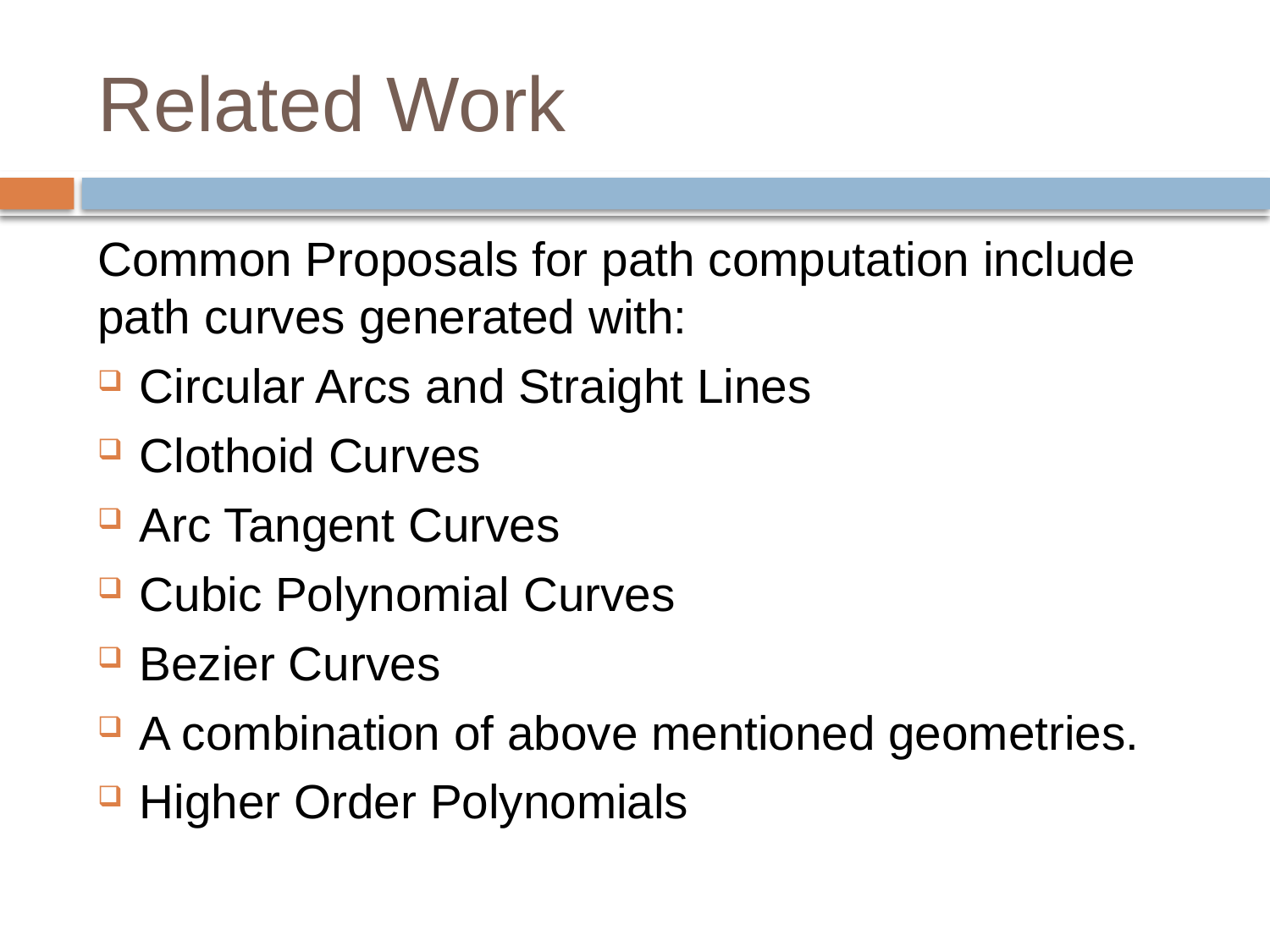

# Related Work
Common Proposals for path computation include path curves generated with:
Circular Arcs and Straight Lines
Clothoid Curves
Arc Tangent Curves
Cubic Polynomial Curves
Bezier Curves
A combination of above mentioned geometries.
Higher Order Polynomials